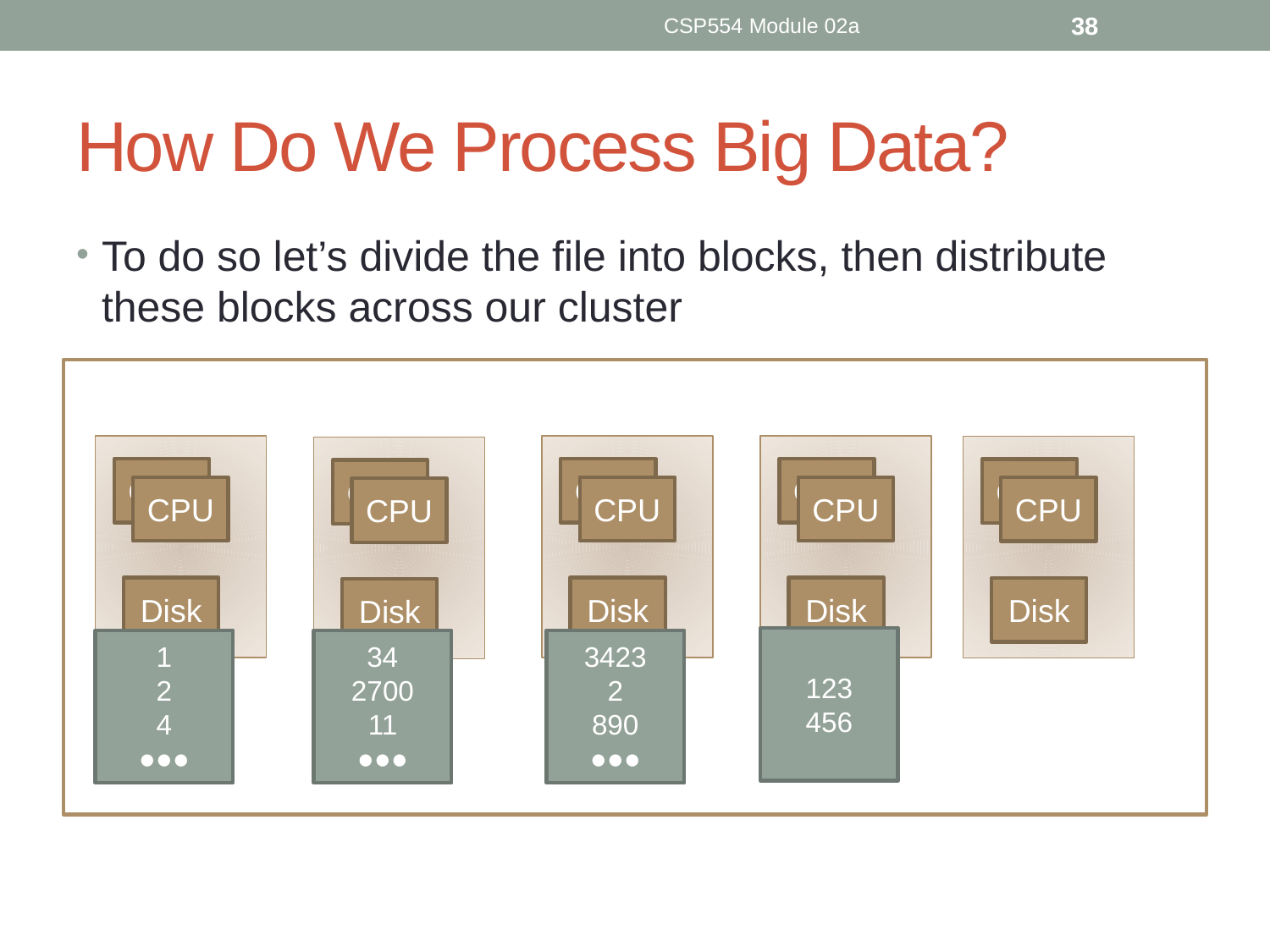

CSP554 Module 02a
38
# How Do We Process Big Data?
To do so let’s divide the file into blocks, then distribute these blocks across our cluster

CPU
CPU
CPU
CPU
CPU
CPU
CPU
CPU
CPU
CPU
Disk
Disk
Disk
Disk
Disk
123
456
1
2
4
●●●
34
2700
11
●●●
3423
2
890
●●●